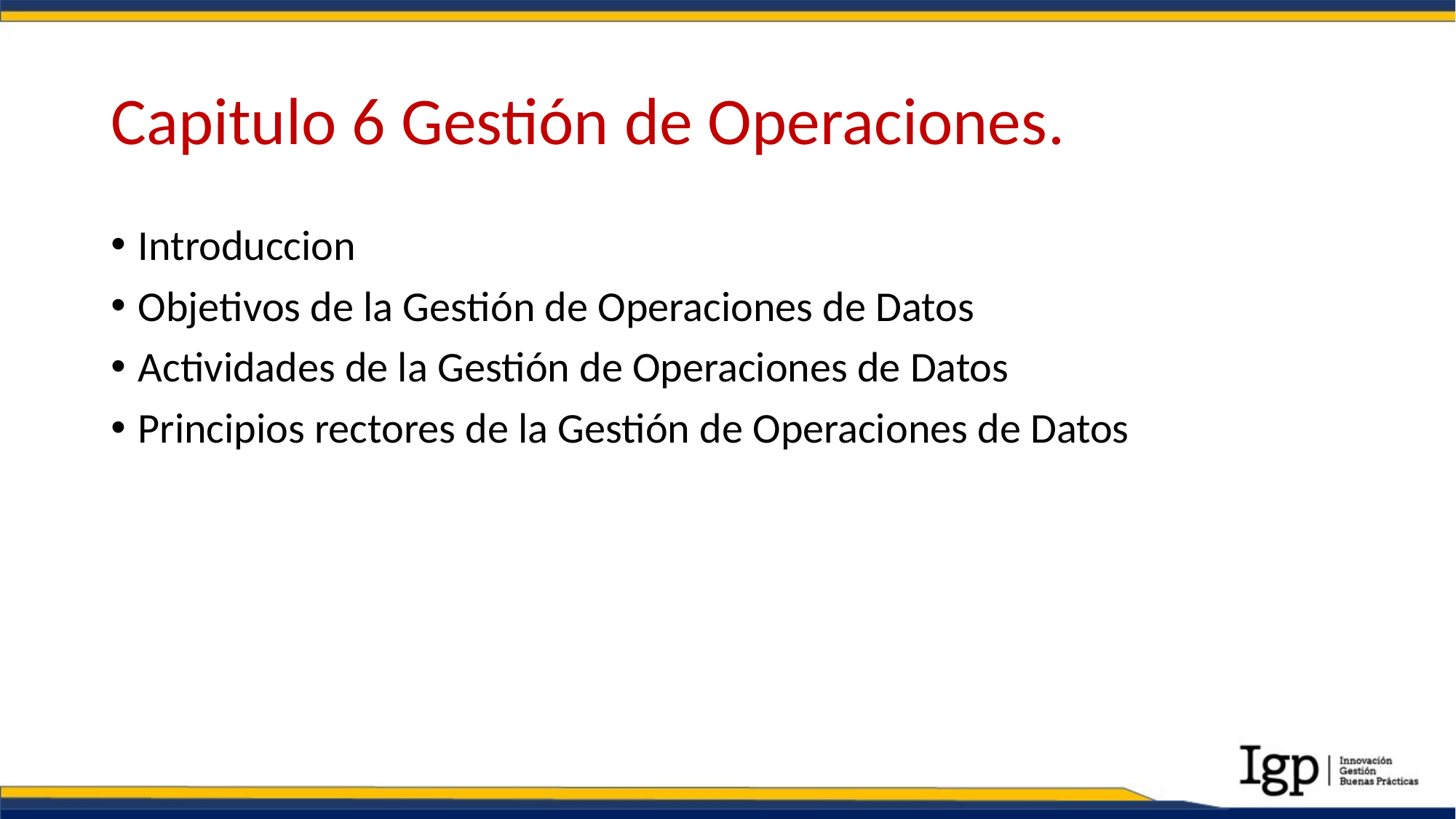

# Capitulo 6 Gestión de Operaciones.
Introduccion
Objetivos de la Gestión de Operaciones de Datos
Actividades de la Gestión de Operaciones de Datos
Principios rectores de la Gestión de Operaciones de Datos